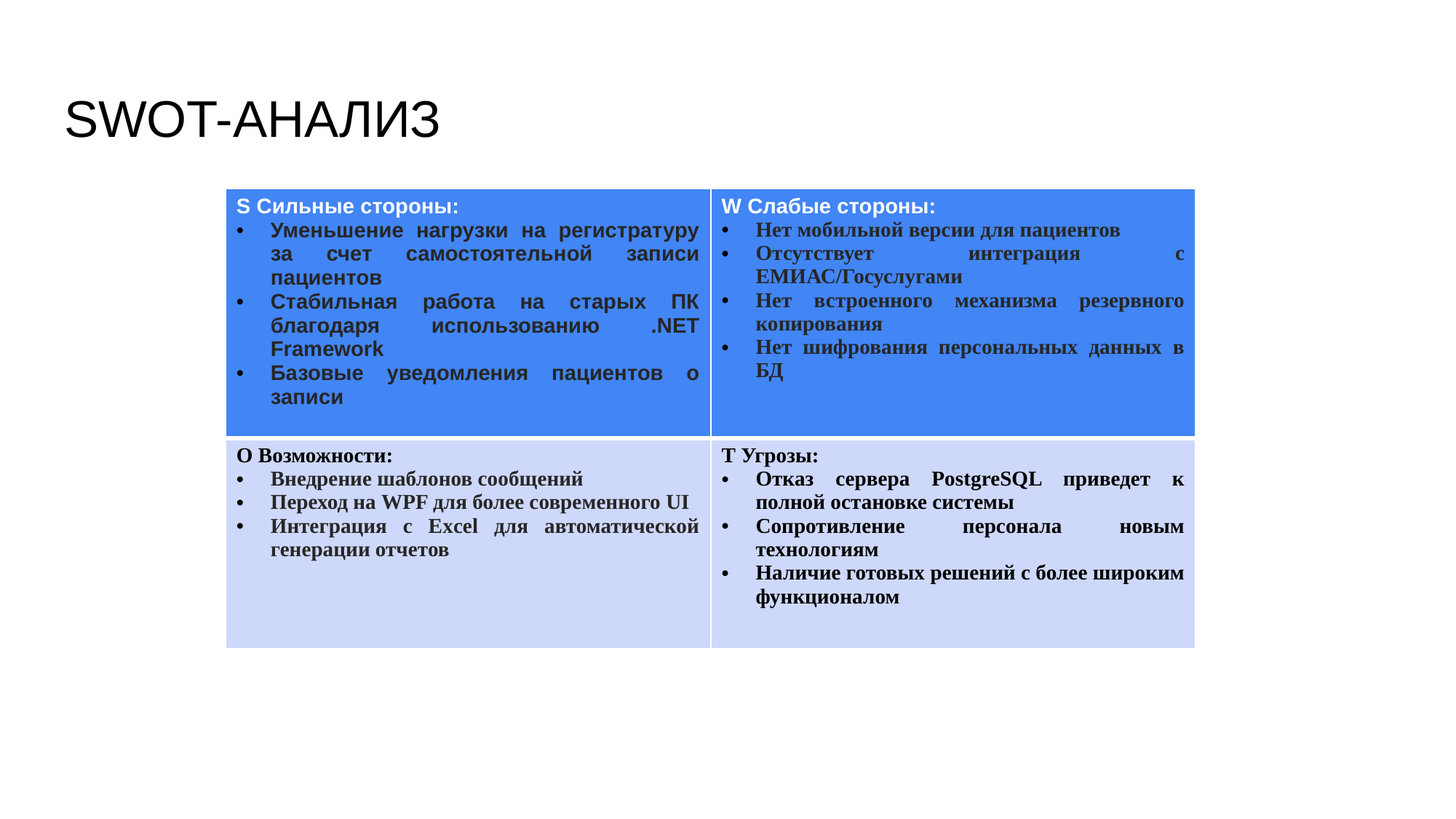

# SWOT-АНАЛИЗ
| S Сильные стороны: Уменьшение нагрузки на регистратуру за счет самостоятельной записи пациентов Стабильная работа на старых ПК благодаря использованию .NET Framework Базовые уведомления пациентов о записи | W Слабые стороны: Нет мобильной версии для пациентов Отсутствует интеграция с ЕМИАС/Госуслугами Нет встроенного механизма резервного копирования Нет шифрования персональных данных в БД |
| --- | --- |
| O Возможности: Внедрение шаблонов сообщений Переход на WPF для более современного UI Интеграция с Excel для автоматической генерации отчетов | T Угрозы: Отказ сервера PostgreSQL приведет к полной остановке системы Сопротивление персонала новым технологиям Наличие готовых решений с более широким функционалом |